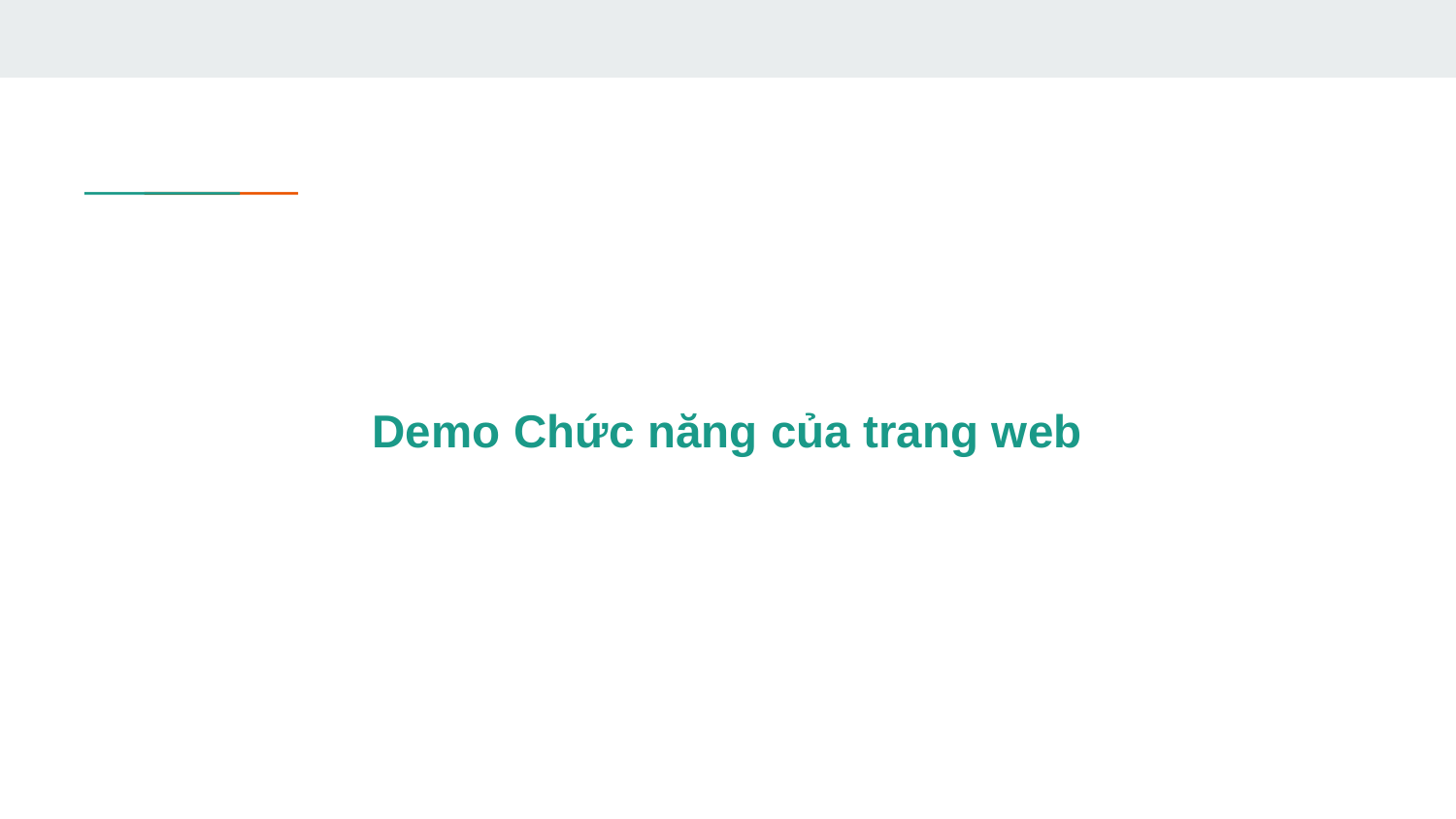

# Demo Chức năng của trang web